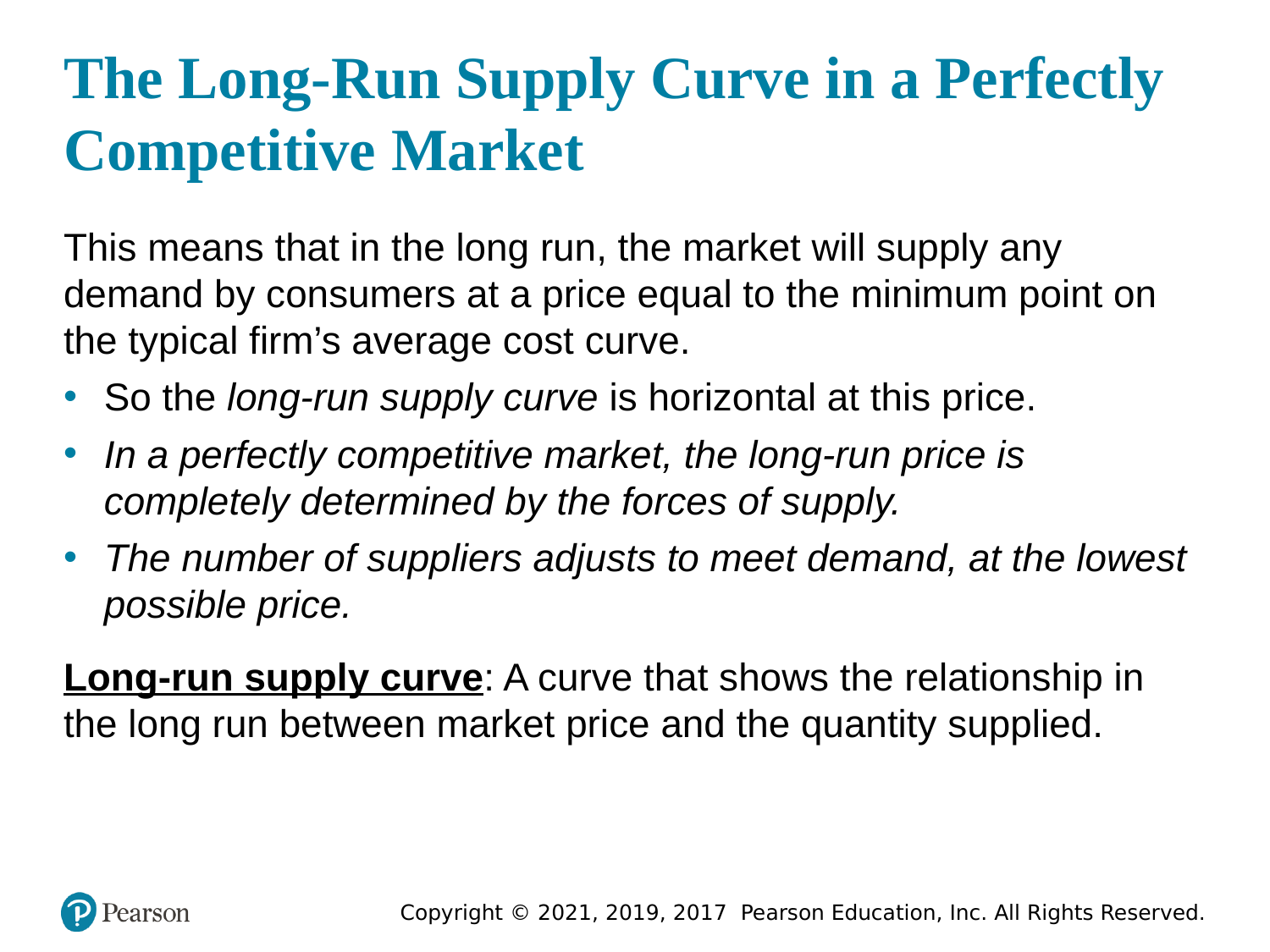

# The Long-Run Supply Curve in a Perfectly Competitive Market
This means that in the long run, the market will supply any demand by consumers at a price equal to the minimum point on the typical firm’s average cost curve.
So the long-run supply curve is horizontal at this price.
In a perfectly competitive market, the long-run price is completely determined by the forces of supply.
The number of suppliers adjusts to meet demand, at the lowest possible price.
Long-run supply curve: A curve that shows the relationship in the long run between market price and the quantity supplied.